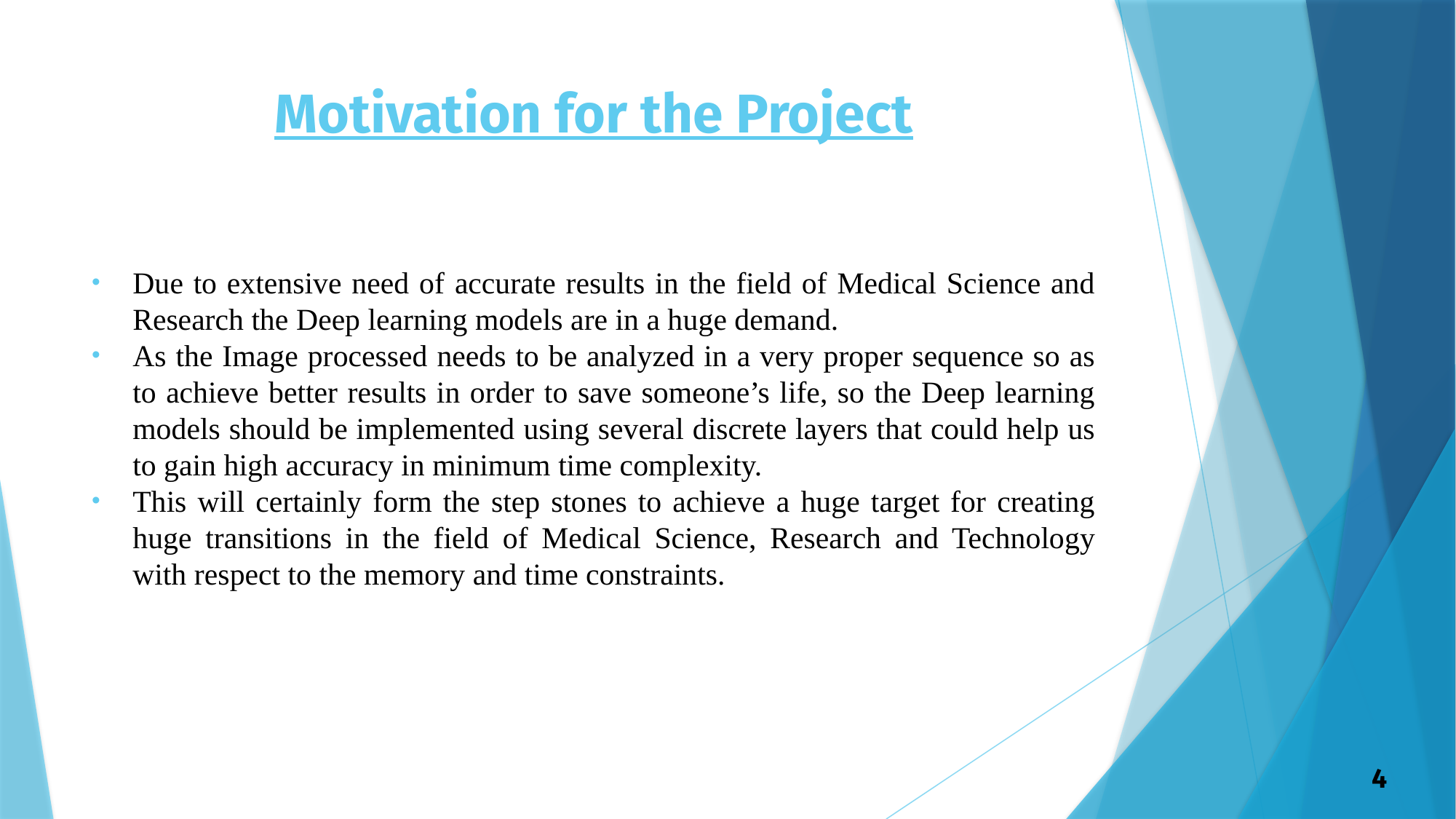

# Motivation for the Project
Due to extensive need of accurate results in the field of Medical Science and Research the Deep learning models are in a huge demand.
As the Image processed needs to be analyzed in a very proper sequence so as to achieve better results in order to save someone’s life, so the Deep learning models should be implemented using several discrete layers that could help us to gain high accuracy in minimum time complexity.
This will certainly form the step stones to achieve a huge target for creating huge transitions in the field of Medical Science, Research and Technology with respect to the memory and time constraints.

4